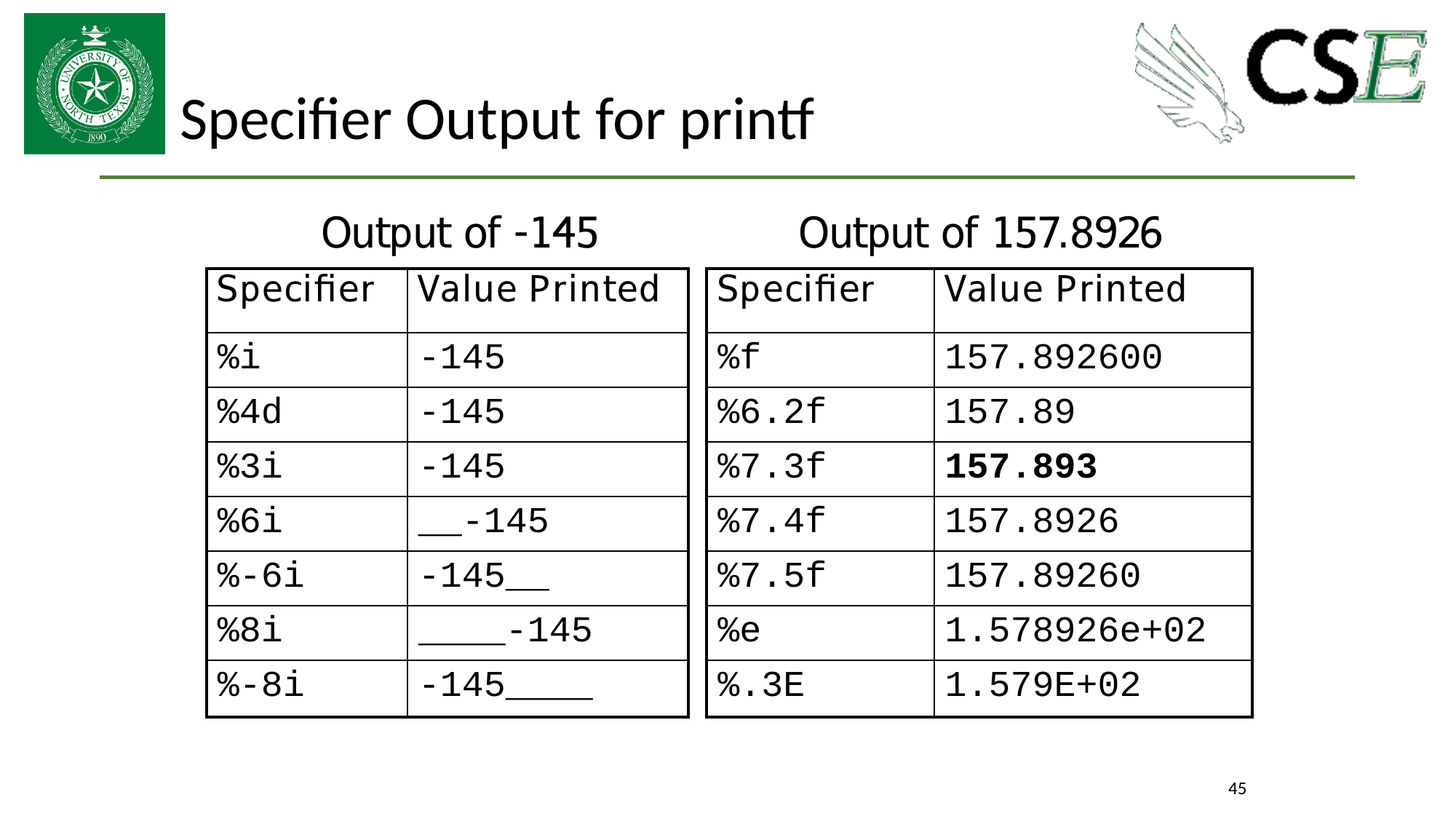

# Specifier Output for printf
Output of -145		Output of 157.8926

| Specifier | Value Printed |
| --- | --- |
| %i | -145 |
| %4d | -145 |
| %3i | -145 |
| %6i | \_\_-145 |
| %-6i | -145\_\_ |
| %8i | \_\_\_\_-145 |
| %-8i | -145\_\_\_\_ |
| Specifier | Value Printed |
| --- | --- |
| %f | 157.892600 |
| %6.2f | 157.89 |
| %7.3f | 157.893 |
| %7.4f | 157.8926 |
| %7.5f | 157.89260 |
| %e | 1.578926e+02 |
| %.3E | 1.579E+02 |
45